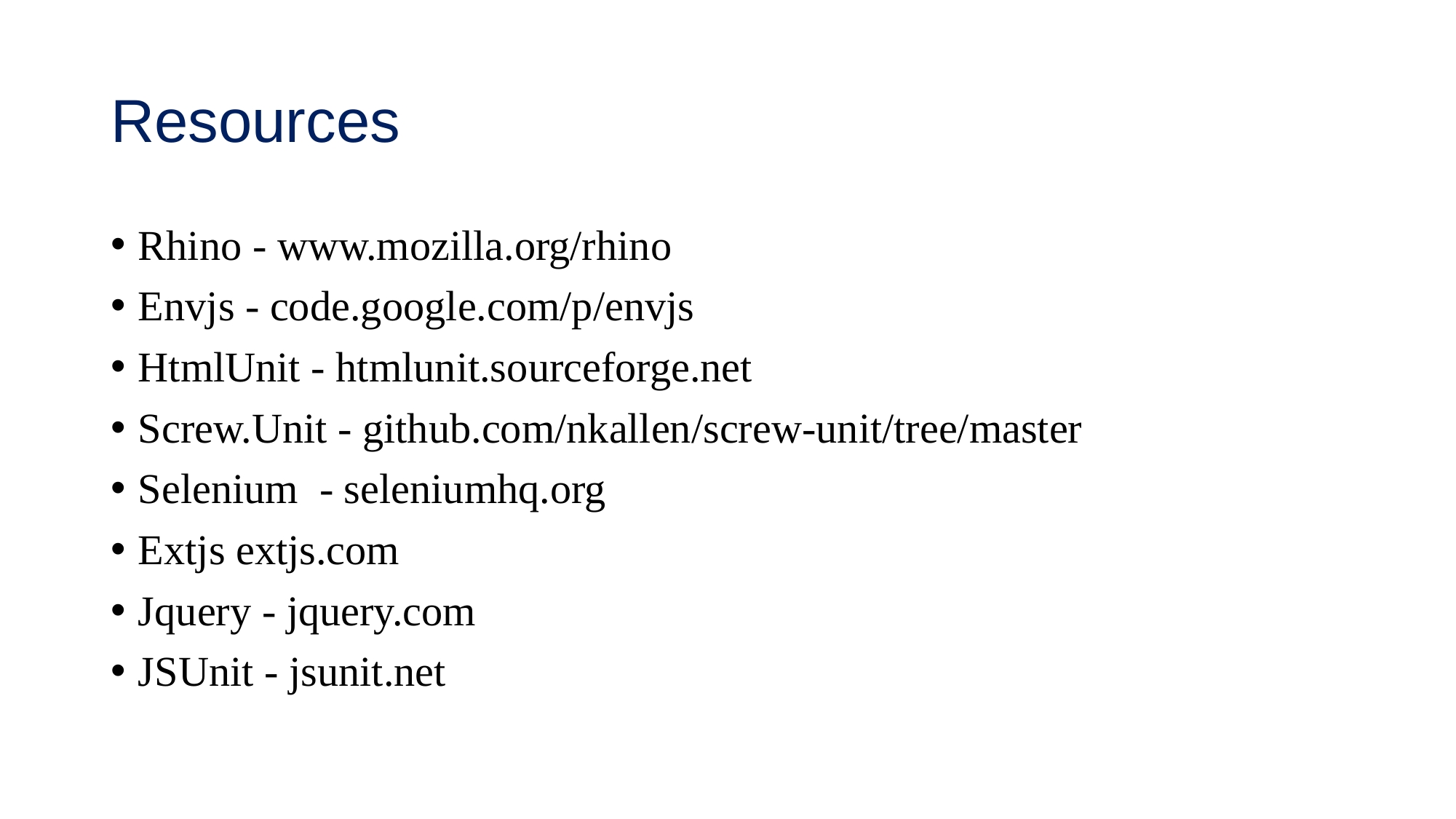

# Resources
Rhino - www.mozilla.org/rhino
Envjs - code.google.com/p/envjs
HtmlUnit - htmlunit.sourceforge.net
Screw.Unit - github.com/nkallen/screw-unit/tree/master
Selenium  - seleniumhq.org
Extjs extjs.com
Jquery - jquery.com
JSUnit - jsunit.net